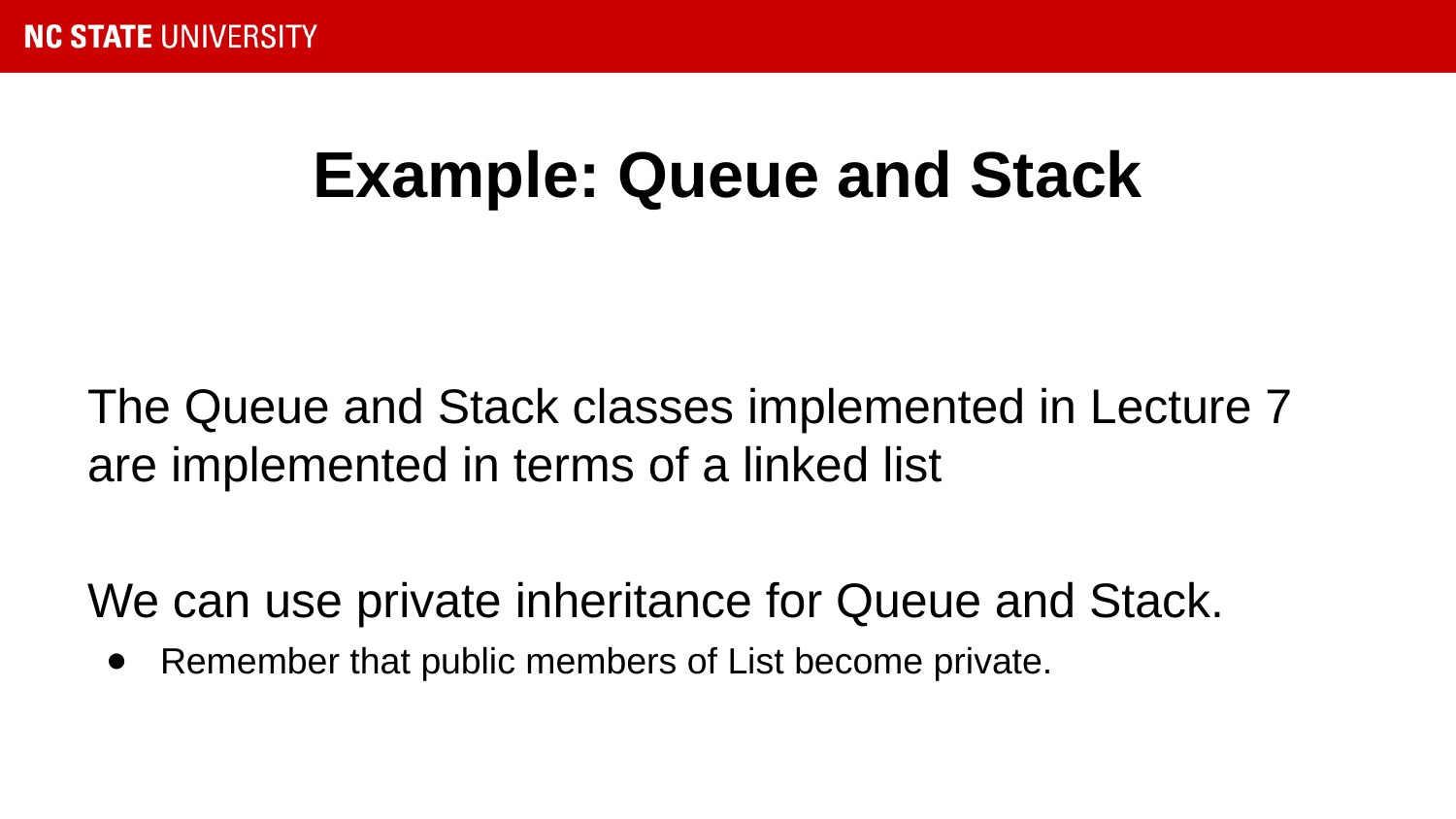

# Example: Queue and Stack
The Queue and Stack classes implemented in Lecture 7 are implemented in terms of a linked list

We can use private inheritance for Queue and Stack.
Remember that public members of List become private.